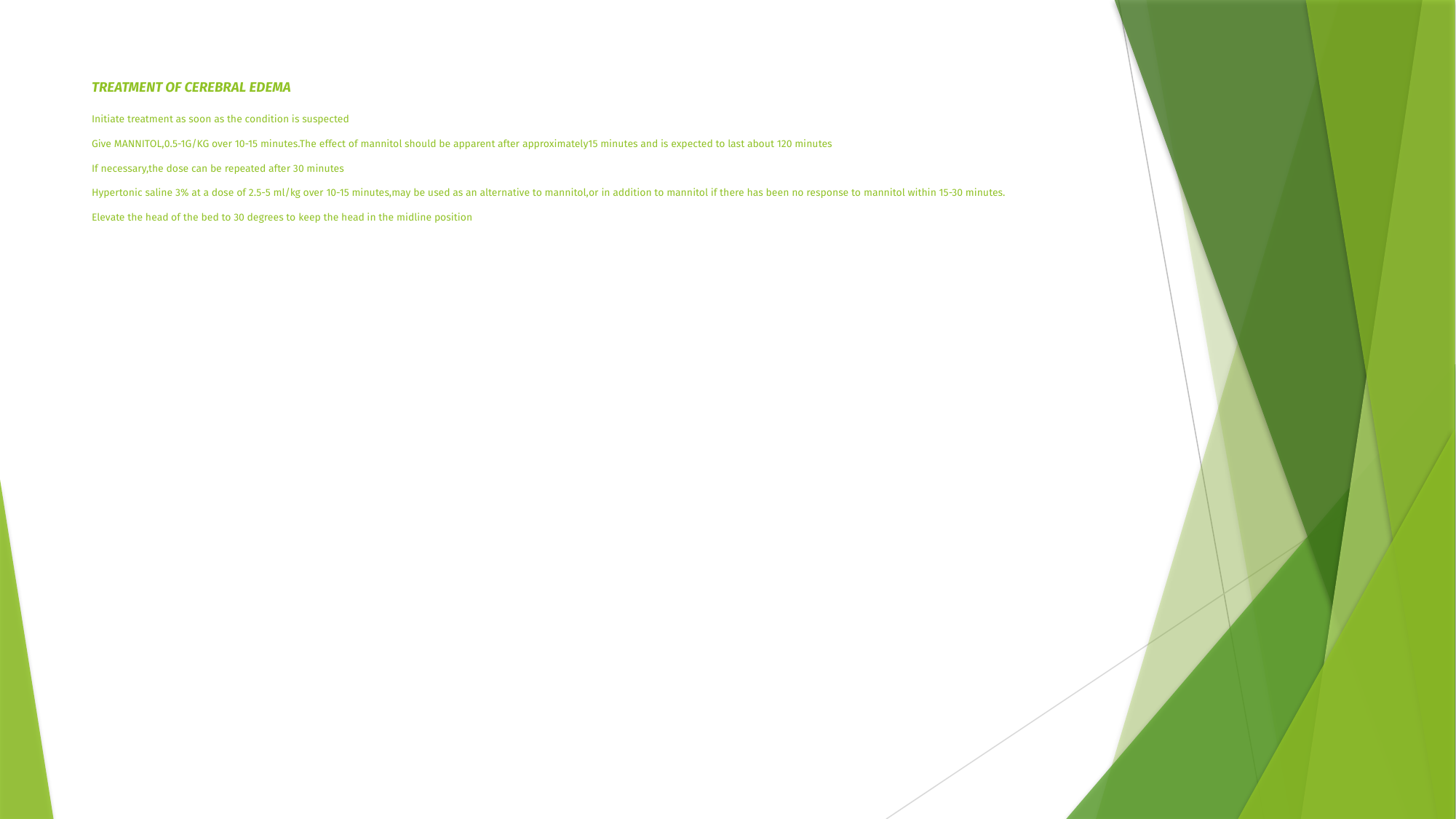

# TREATMENT OF CEREBRAL EDEMA Initiate treatment as soon as the condition is suspected Give MANNITOL,0.5-1G/KG over 10-15 minutes.The effect of mannitol should be apparent after approximately15 minutes and is expected to last about 120 minutes If necessary,the dose can be repeated after 30 minutes Hypertonic saline 3% at a dose of 2.5-5 ml/kg over 10-15 minutes,may be used as an alternative to mannitol,or in addition to mannitol if there has been no response to mannitol within 15-30 minutes. Elevate the head of the bed to 30 degrees to keep the head in the midline position